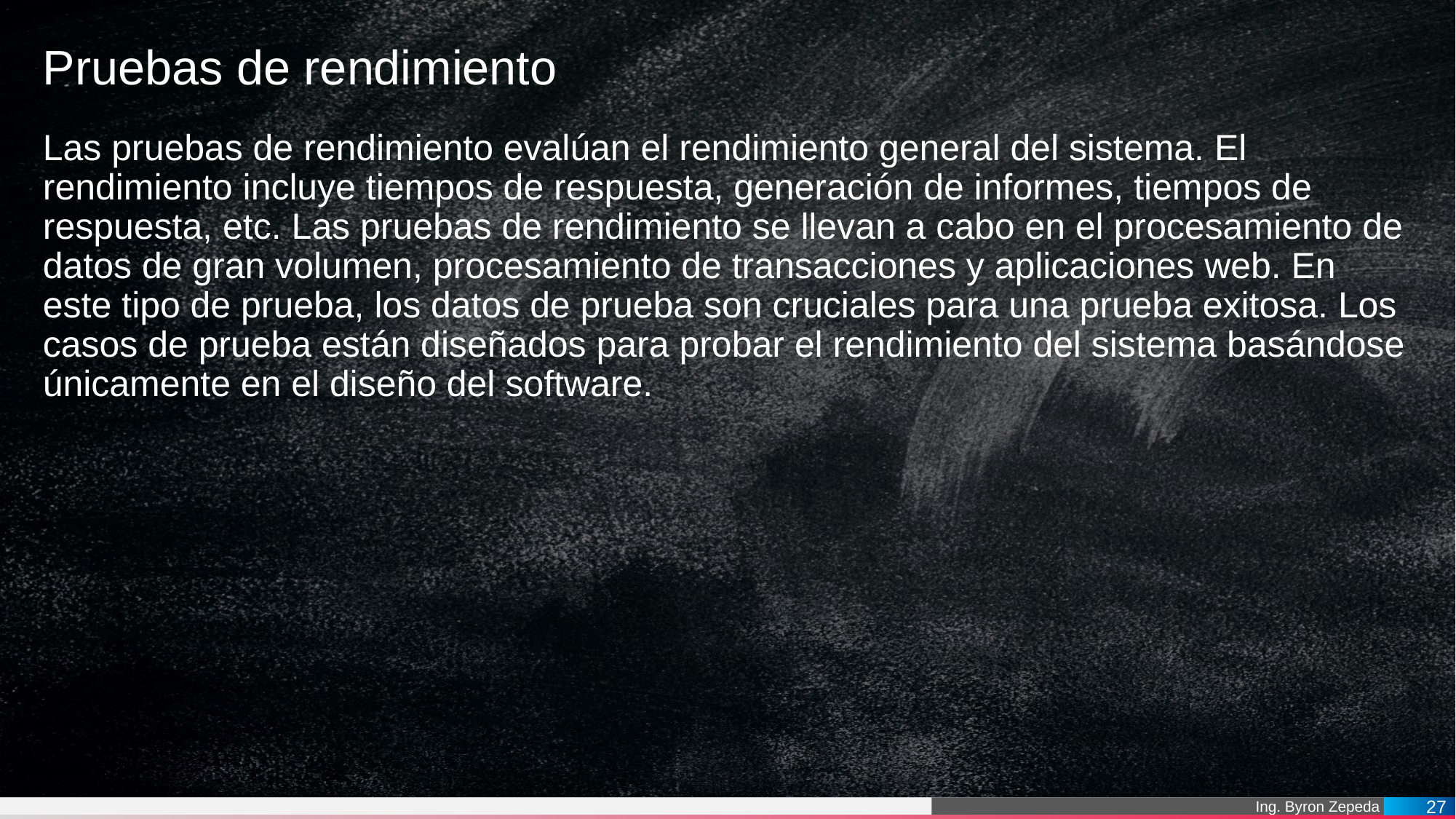

# Pruebas de rendimiento
Las pruebas de rendimiento evalúan el rendimiento general del sistema. El rendimiento incluye tiempos de respuesta, generación de informes, tiempos de respuesta, etc. Las pruebas de rendimiento se llevan a cabo en el procesamiento de datos de gran volumen, procesamiento de transacciones y aplicaciones web. En este tipo de prueba, los datos de prueba son cruciales para una prueba exitosa. Los casos de prueba están diseñados para probar el rendimiento del sistema basándose únicamente en el diseño del software.
27